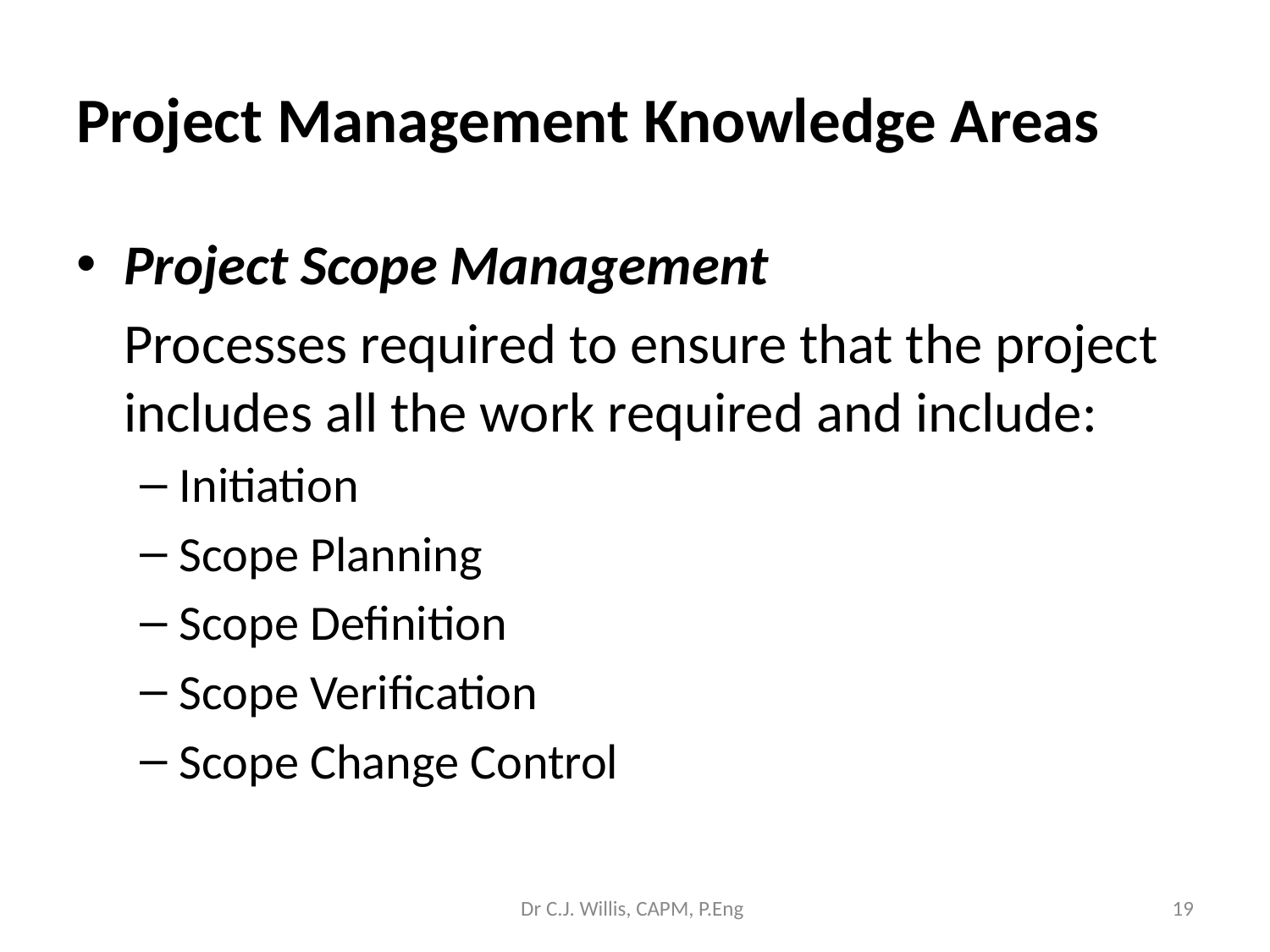

# Project Management Knowledge Areas
Project Scope Management
	Processes required to ensure that the project includes all the work required and include:
Initiation
Scope Planning
Scope Definition
Scope Verification
Scope Change Control
Dr C.J. Willis, CAPM, P.Eng
19